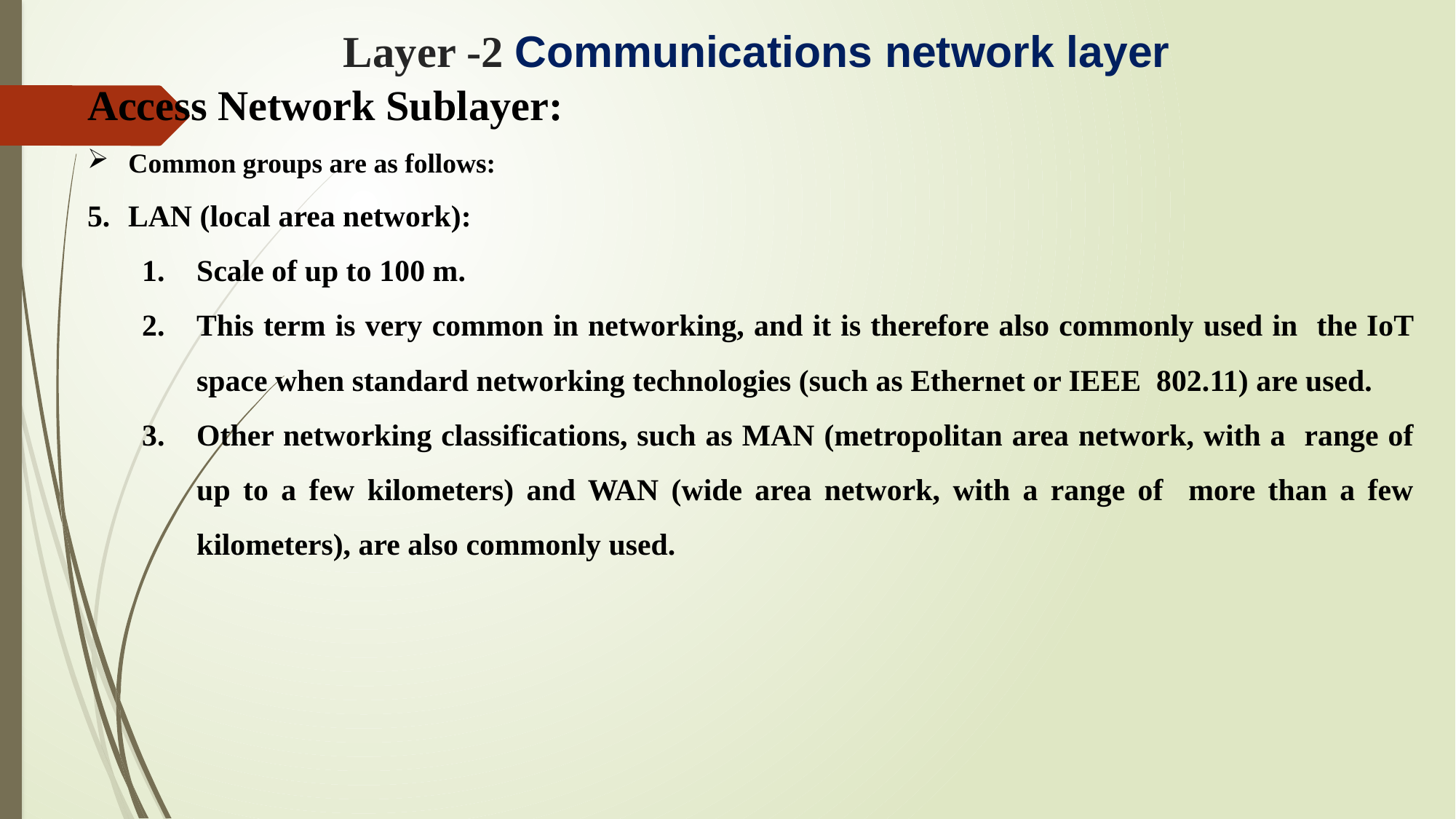

# Layer -2 Communications network layer
Access Network Sublayer:
Common groups are as follows:
LAN (local area network):
Scale of up to 100 m.
This term is very common in networking, and it is therefore also commonly used in  the IoT space when standard networking technologies (such as Ethernet or IEEE  802.11) are used.
Other networking classifications, such as MAN (metropolitan area network, with a  range of up to a few kilometers) and WAN (wide area network, with a range of  more than a few kilometers), are also commonly used.